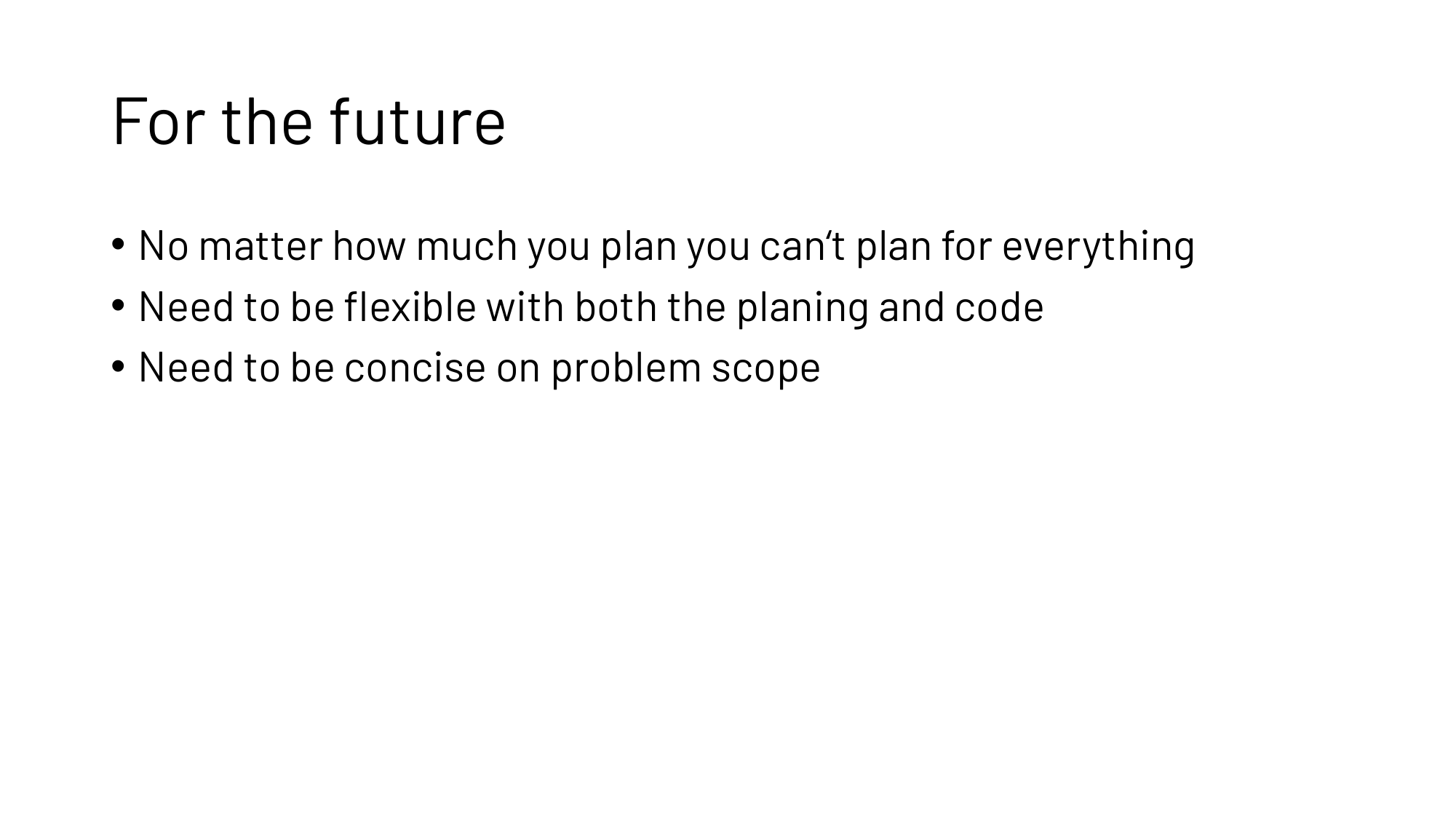

# For the future
No matter how much you plan you can‘t plan for everything
Need to be flexible with both the planing and code
Need to be concise on problem scope